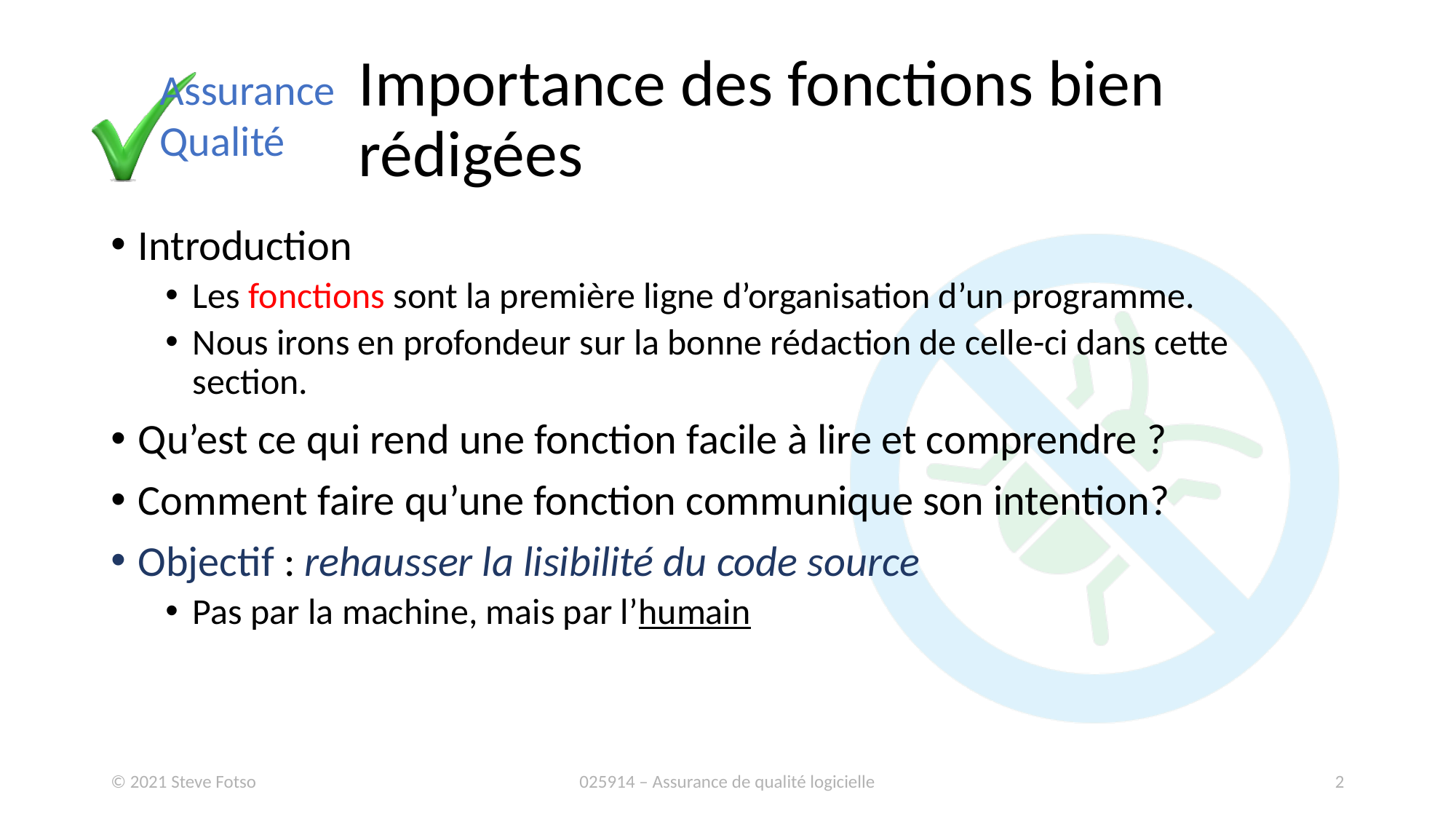

# Importance des fonctions bien rédigées
Introduction
Les fonctions sont la première ligne d’organisation d’un programme.
Nous irons en profondeur sur la bonne rédaction de celle-ci dans cette section.
Qu’est ce qui rend une fonction facile à lire et comprendre ?
Comment faire qu’une fonction communique son intention?
Objectif : rehausser la lisibilité du code source
Pas par la machine, mais par l’humain
© 2021 Steve Fotso
025914 – Assurance de qualité logicielle
2